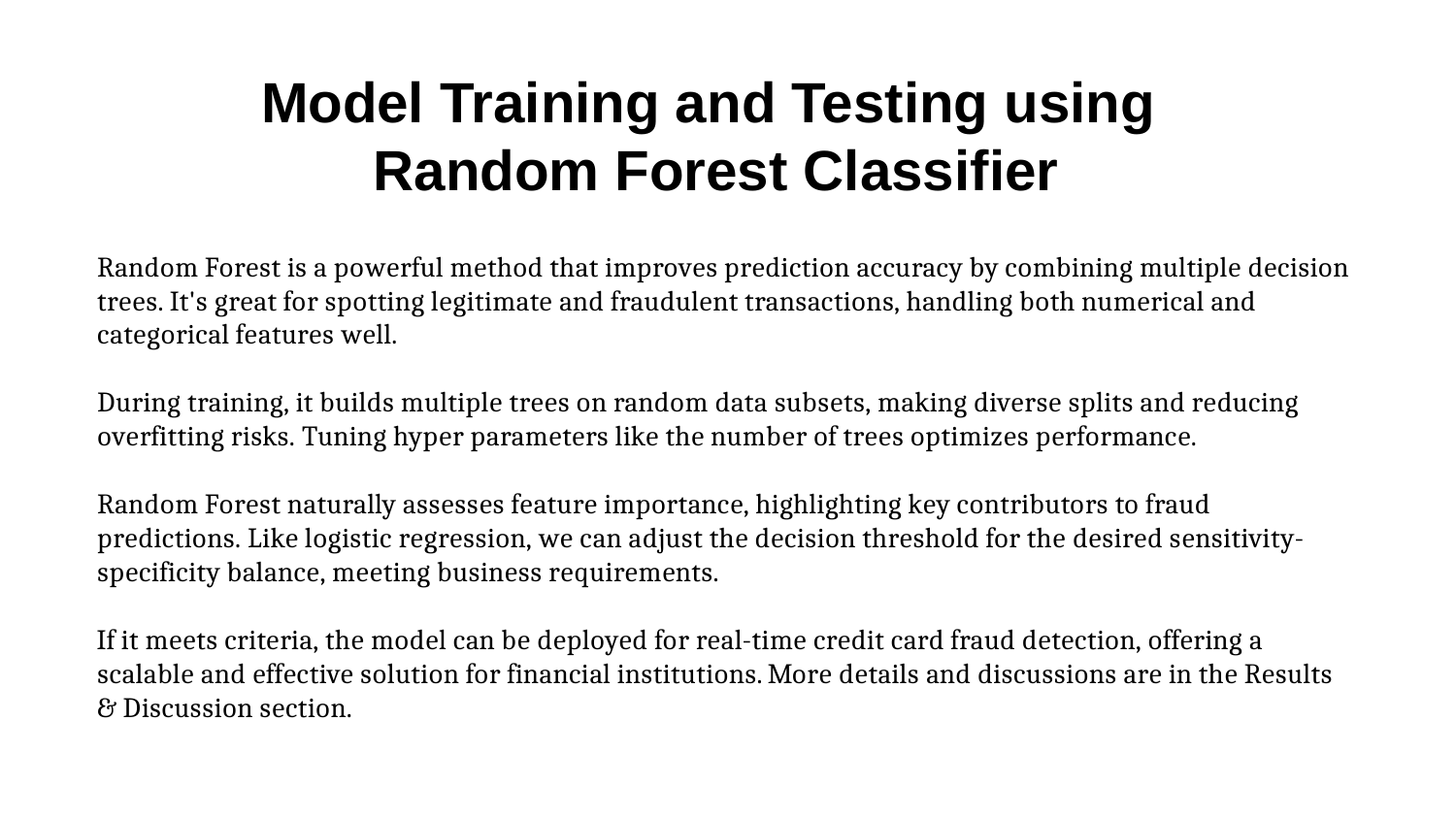

# Model Training and Testing using Random Forest Classifier

Random Forest is a powerful method that improves prediction accuracy by combining multiple decision trees. It's great for spotting legitimate and fraudulent transactions, handling both numerical and categorical features well.

During training, it builds multiple trees on random data subsets, making diverse splits and reducing overfitting risks. Tuning hyper parameters like the number of trees optimizes performance.

Random Forest naturally assesses feature importance, highlighting key contributors to fraud predictions. Like logistic regression, we can adjust the decision threshold for the desired sensitivity-specificity balance, meeting business requirements.

If it meets criteria, the model can be deployed for real-time credit card fraud detection, offering a scalable and effective solution for financial institutions. More details and discussions are in the Results & Discussion section.